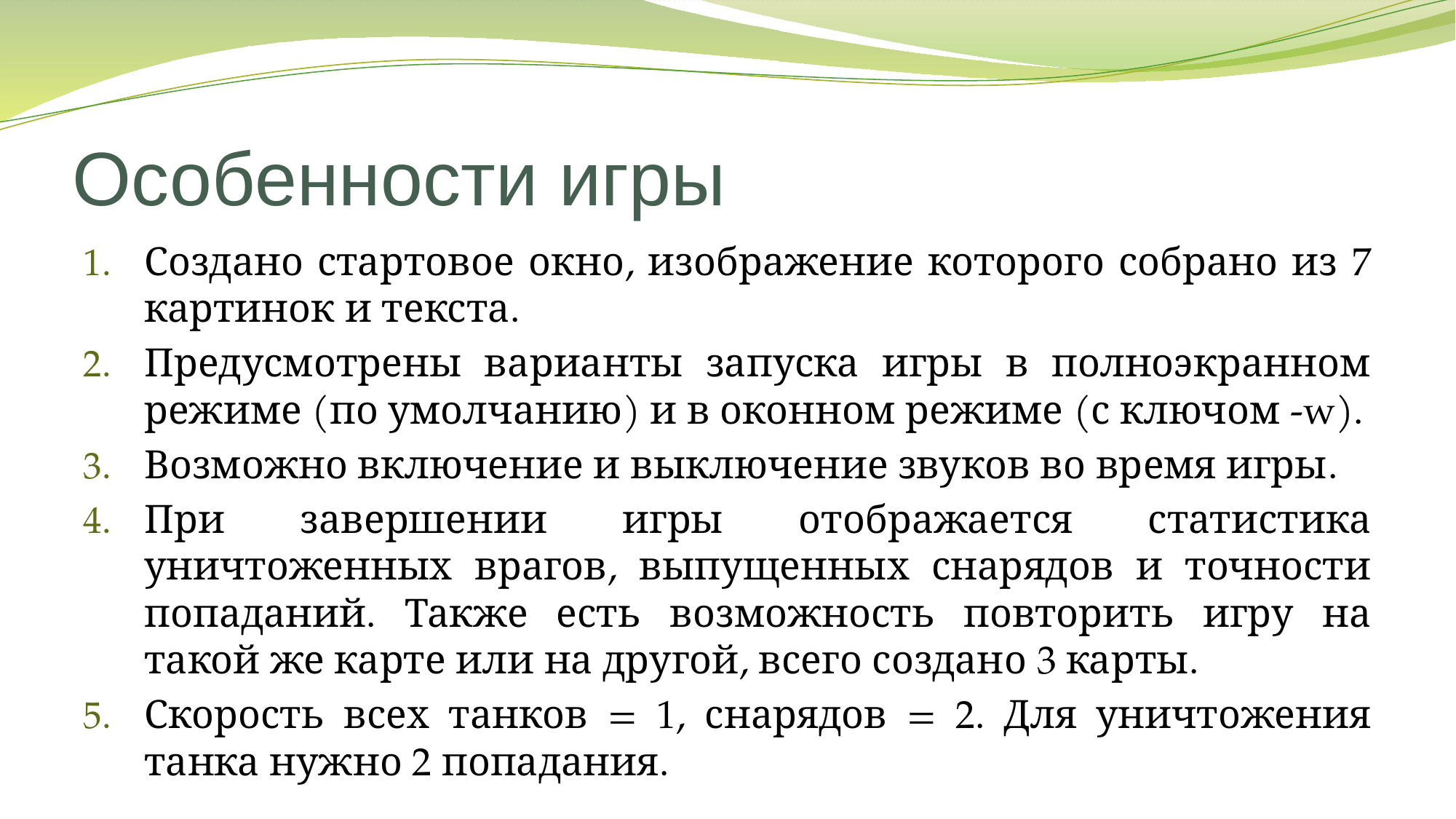

# Особенности игры
Создано стартовое окно, изображение которого собрано из 7 картинок и текста.
Предусмотрены варианты запуска игры в полноэкранном режиме (по умолчанию) и в оконном режиме (с ключом -w).
Возможно включение и выключение звуков во время игры.
При завершении игры отображается статистика уничтоженных врагов, выпущенных снарядов и точности попаданий. Также есть возможность повторить игру на такой же карте или на другой, всего создано 3 карты.
Скорость всех танков = 1, снарядов = 2. Для уничтожения танка нужно 2 попадания.